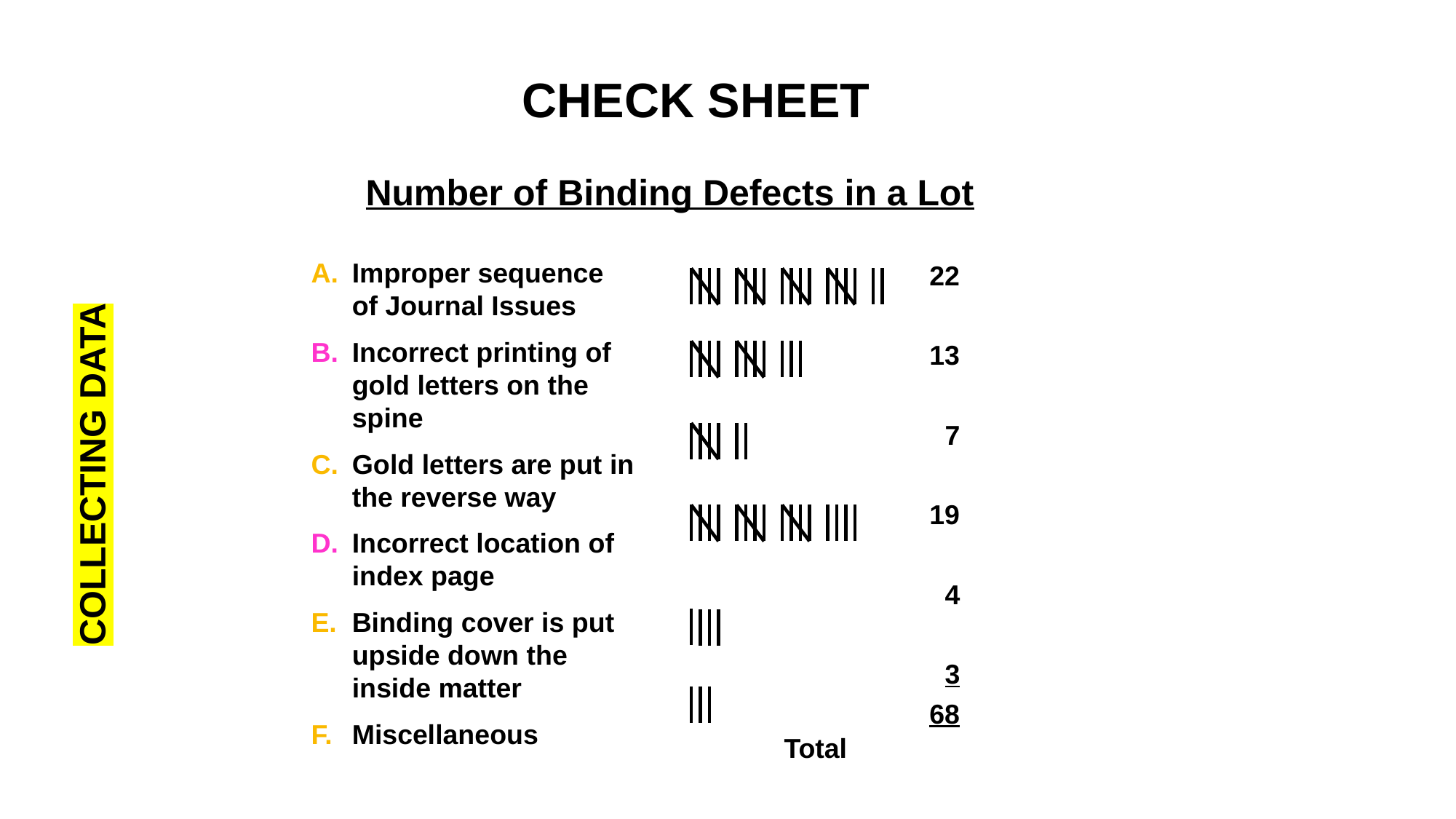

CHECK SHEET
COLLECTING DATA
Number of Binding Defects in a Lot
Improper sequence of Journal Issues
Incorrect printing of gold letters on the spine
Gold letters are put in the reverse way
Incorrect location of index page
Binding cover is put upside down the inside matter
Miscellaneous

22

13

  7

19

  4

  3
68

Total